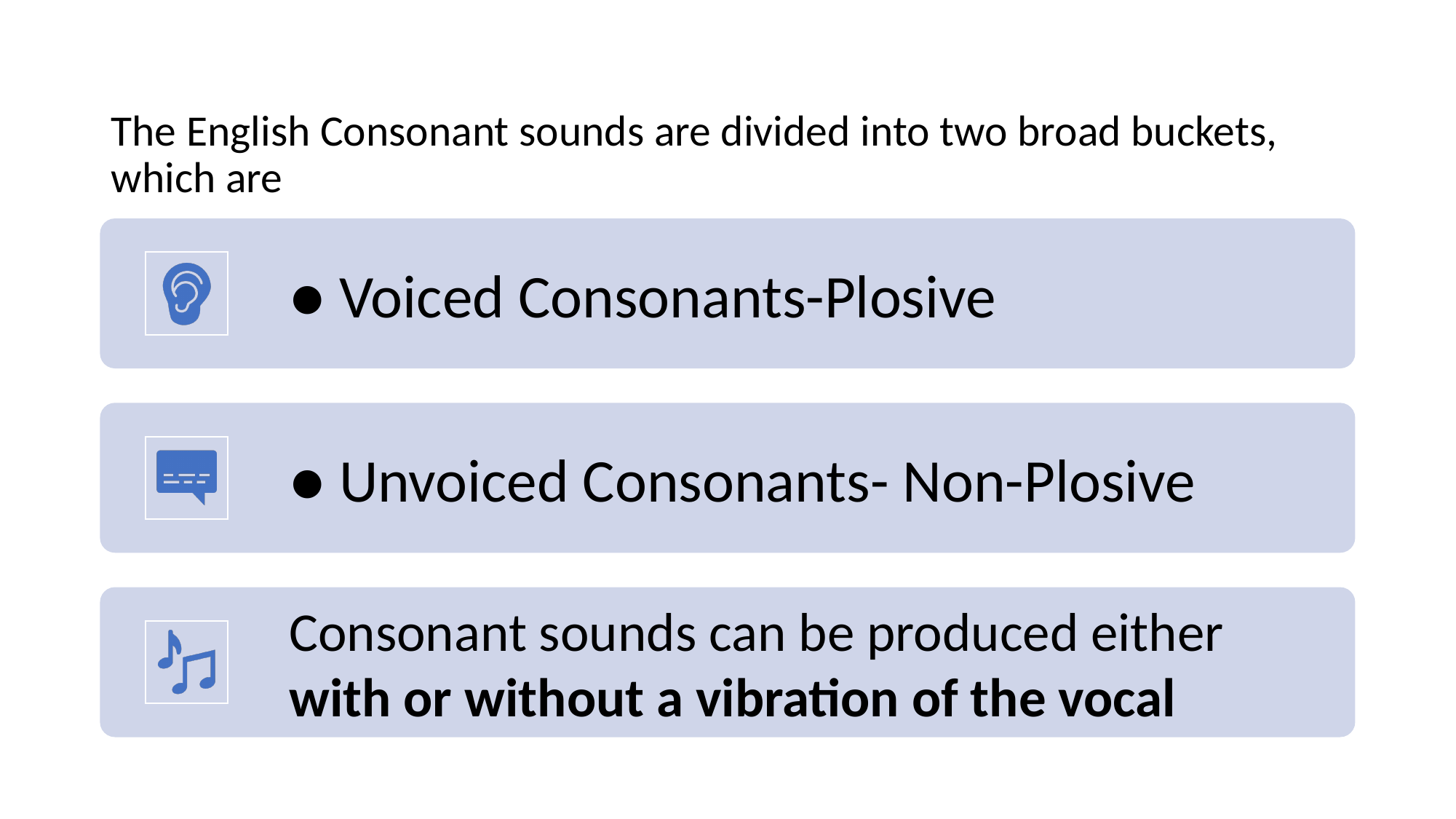

# The English Consonant sounds are divided into two broad buckets, which are
● Voiced Consonants-Plosive
● Unvoiced Consonants- Non-Plosive
Consonant sounds can be produced either with or without a vibration of the vocal